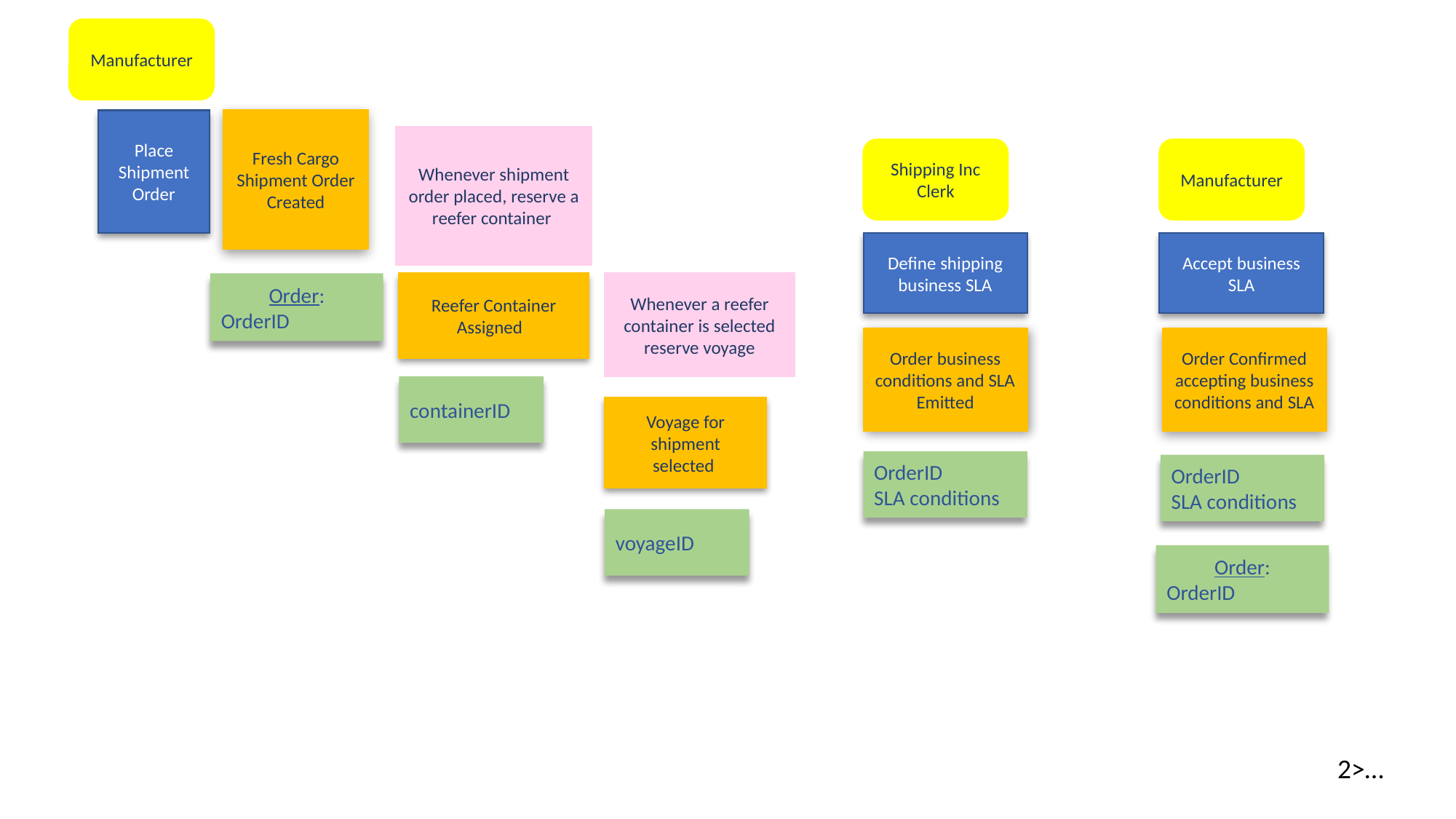

Manufacturer
Place Shipment Order
Fresh Cargo Shipment Order Created
Whenever shipment order placed, reserve a reefer container
Shipping Inc Clerk
Manufacturer
Define shipping business SLA
Accept business SLA
Order:
OrderID
Reefer Container Assigned
Whenever a reefer container is selected reserve voyage
Order business conditions and SLA
Emitted
Order Confirmed accepting business conditions and SLA
containerID
Voyage for shipment
selected
OrderID
SLA conditions
OrderID
SLA conditions
voyageID
Order:
OrderID
2>…